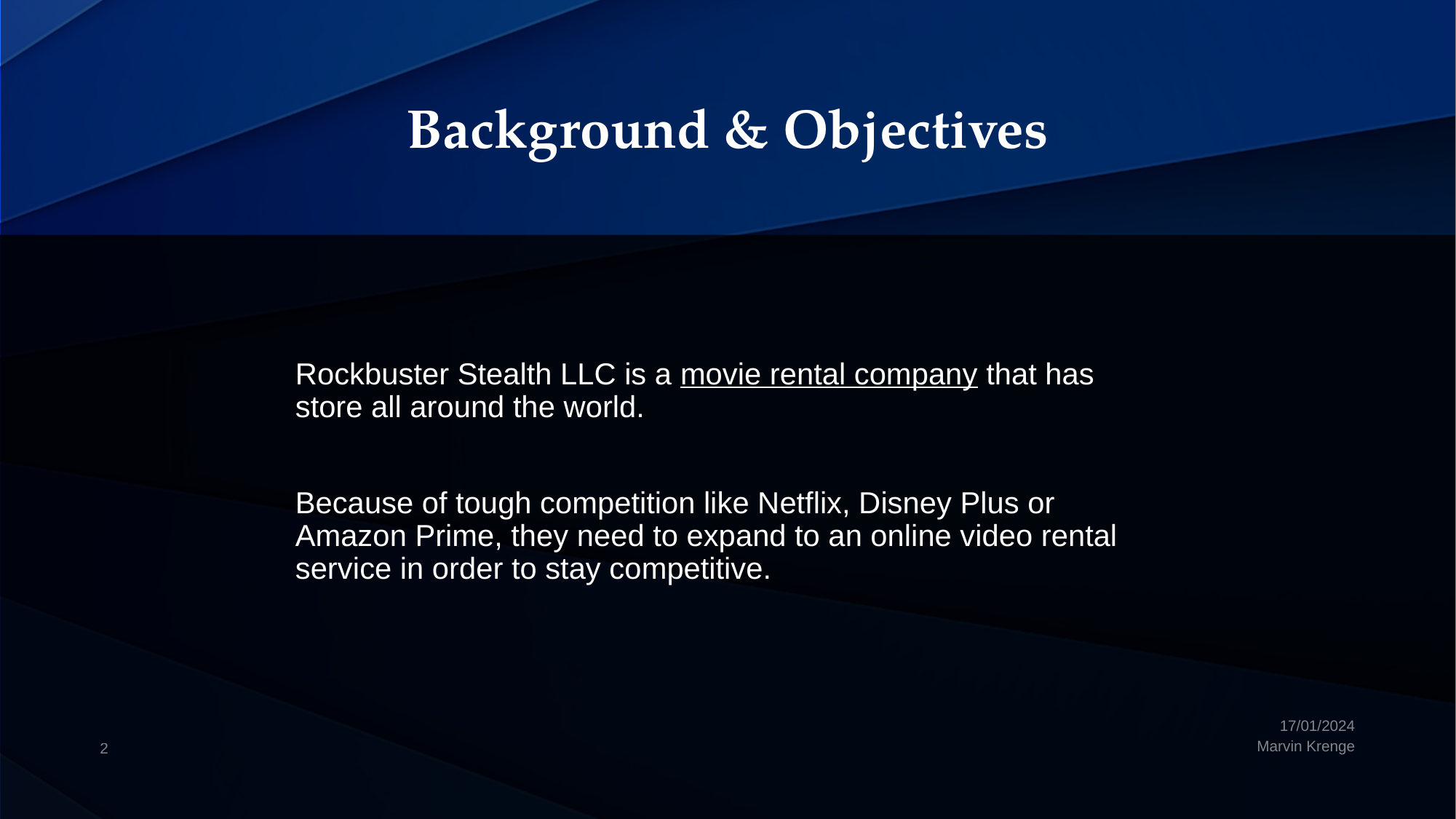

# Background & Objectives
Rockbuster Stealth LLC is a movie rental company that has store all around the world.

Because of tough competition like Netflix, Disney Plus or Amazon Prime, they need to expand to an online video rental service in order to stay competitive.
17/01/2024
2
Marvin Krenge